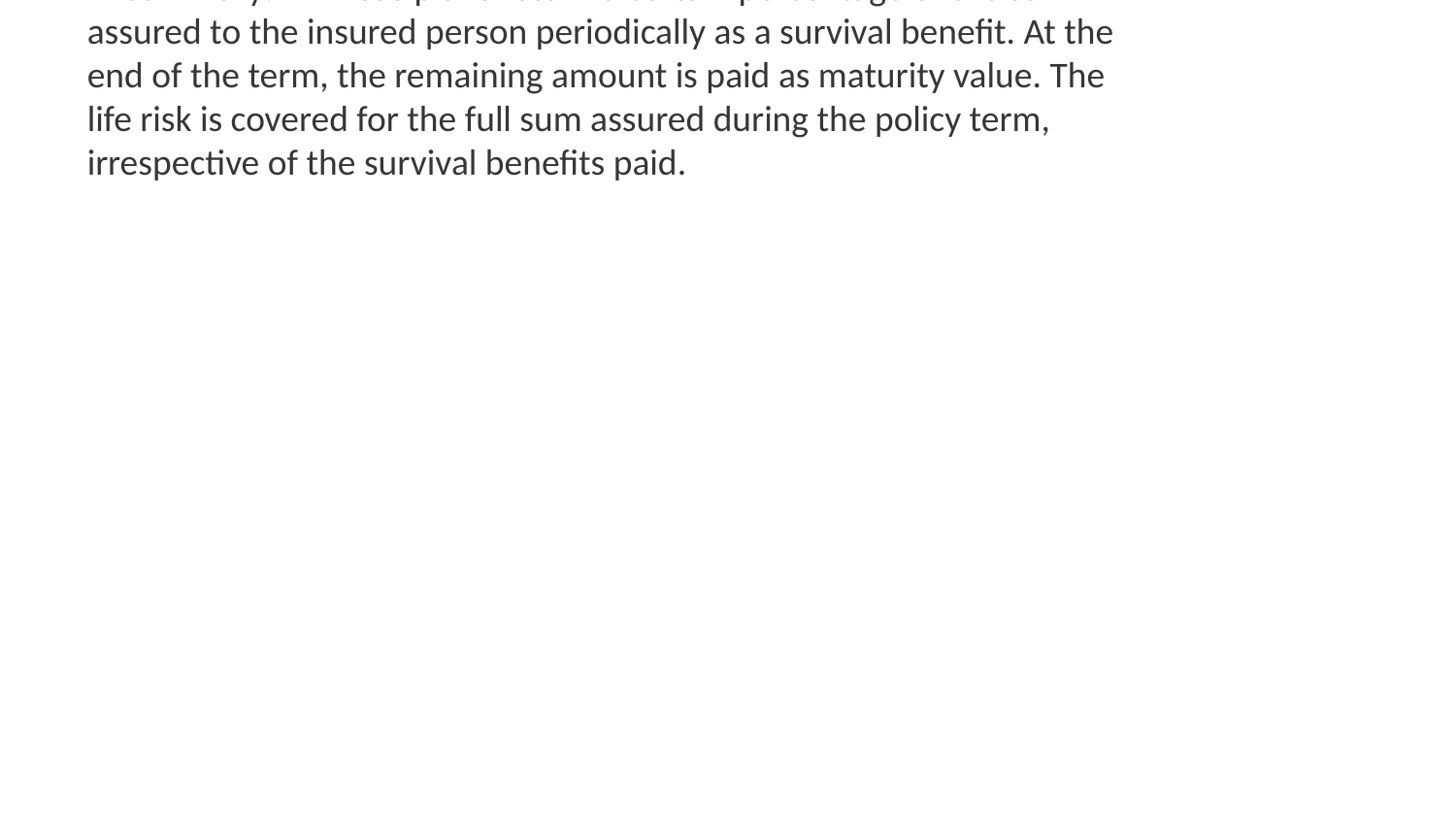

**Topic:** Money back or cash back plans
**Summary:** These plans return a certain percentage of the sum assured to the insured person periodically as a survival benefit. At the end of the term, the remaining amount is paid as maturity value. The life risk is covered for the full sum assured during the policy term, irrespective of the survival benefits paid.